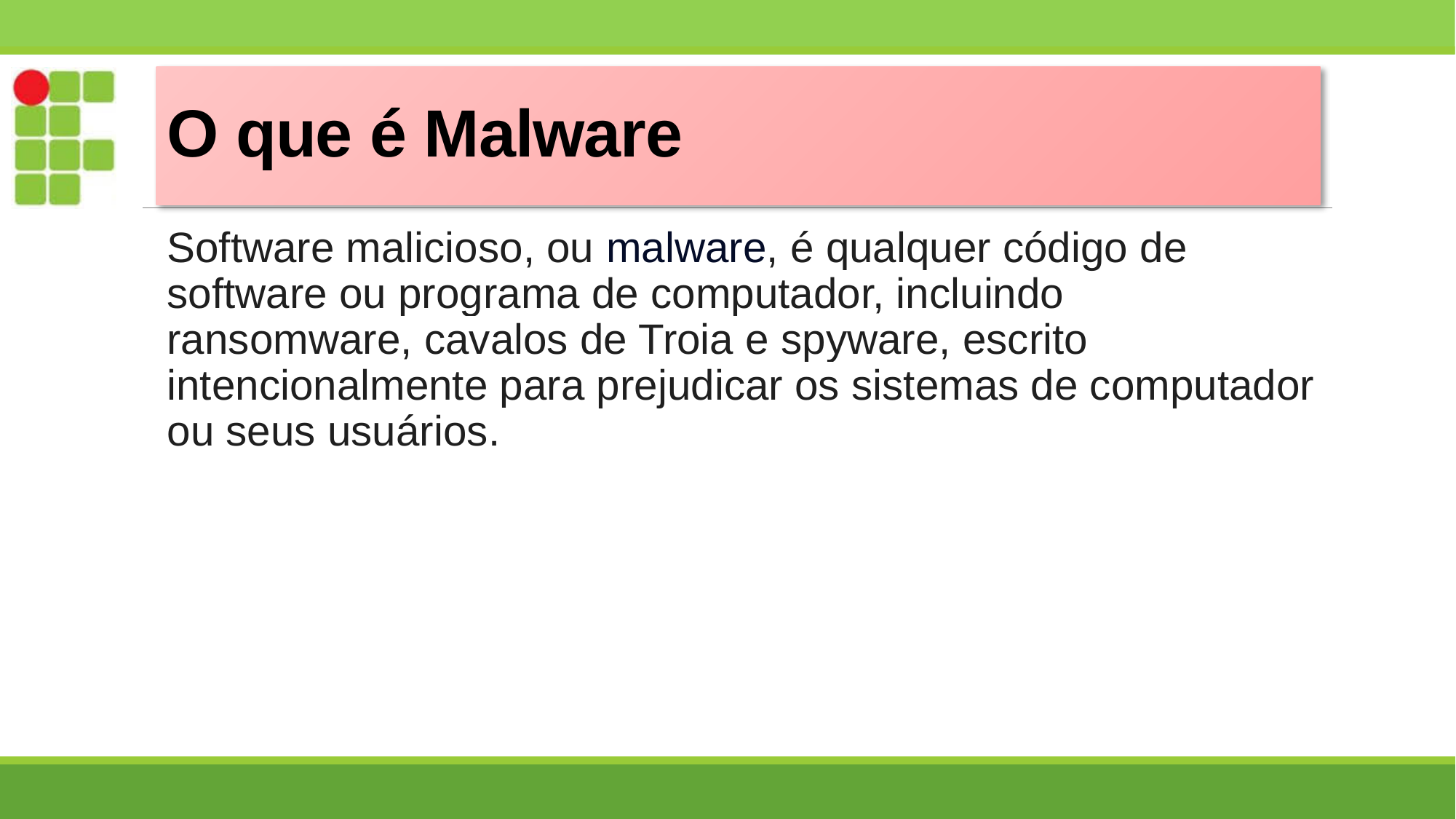

# O que é Malware
Software malicioso, ou malware, é qualquer código de software ou programa de computador, incluindo ransomware, cavalos de Troia e spyware, escrito intencionalmente para prejudicar os sistemas de computador ou seus usuários.